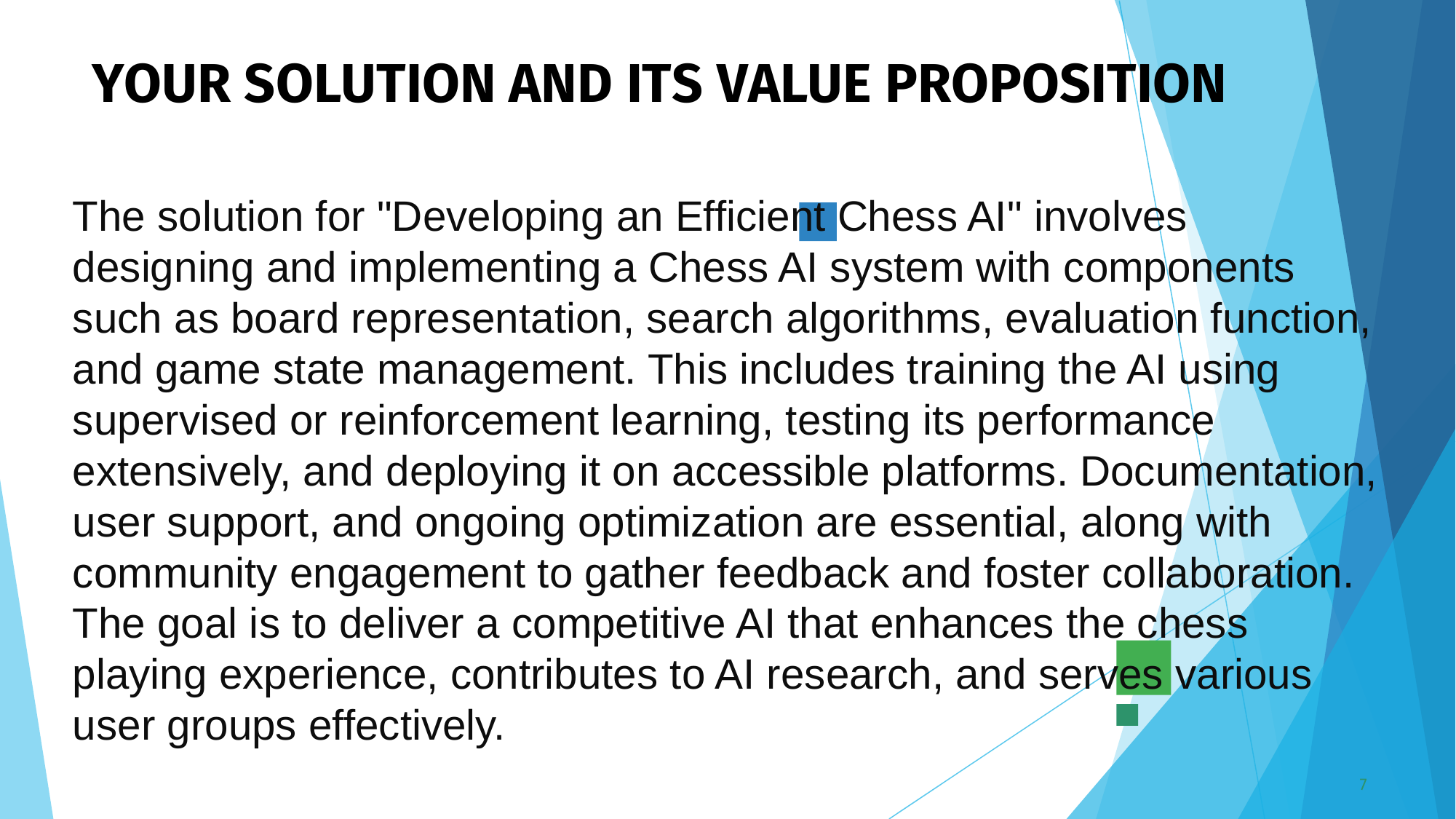

# YOUR SOLUTION AND ITS VALUE PROPOSITION
The solution for "Developing an Efficient Chess AI" involves designing and implementing a Chess AI system with components such as board representation, search algorithms, evaluation function, and game state management. This includes training the AI using supervised or reinforcement learning, testing its performance extensively, and deploying it on accessible platforms. Documentation, user support, and ongoing optimization are essential, along with community engagement to gather feedback and foster collaboration. The goal is to deliver a competitive AI that enhances the chess playing experience, contributes to AI research, and serves various user groups effectively.

7